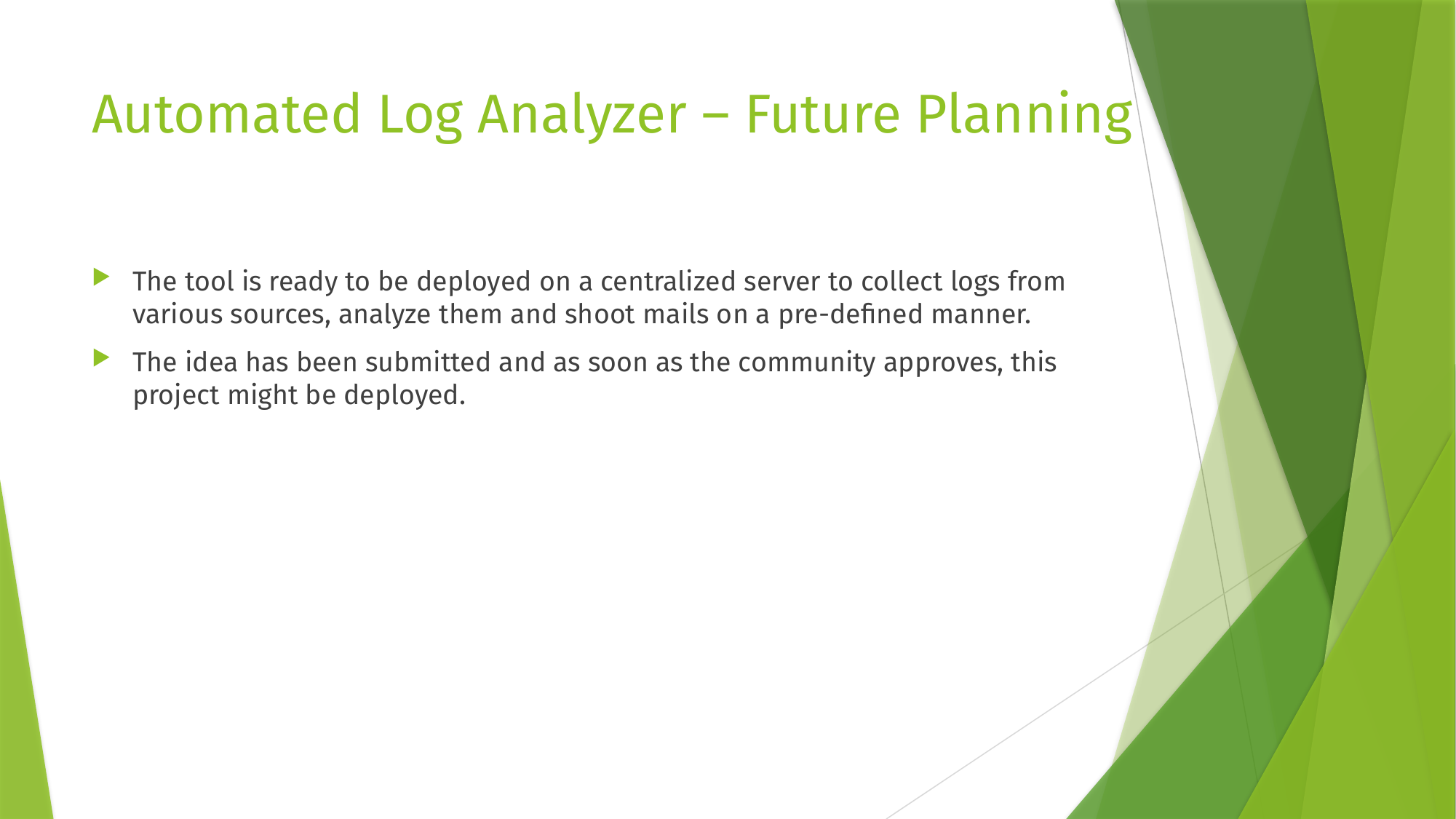

# Automated Log Analyzer – Future Planning
The tool is ready to be deployed on a centralized server to collect logs from various sources, analyze them and shoot mails on a pre-defined manner.
The idea has been submitted and as soon as the community approves, this project might be deployed.